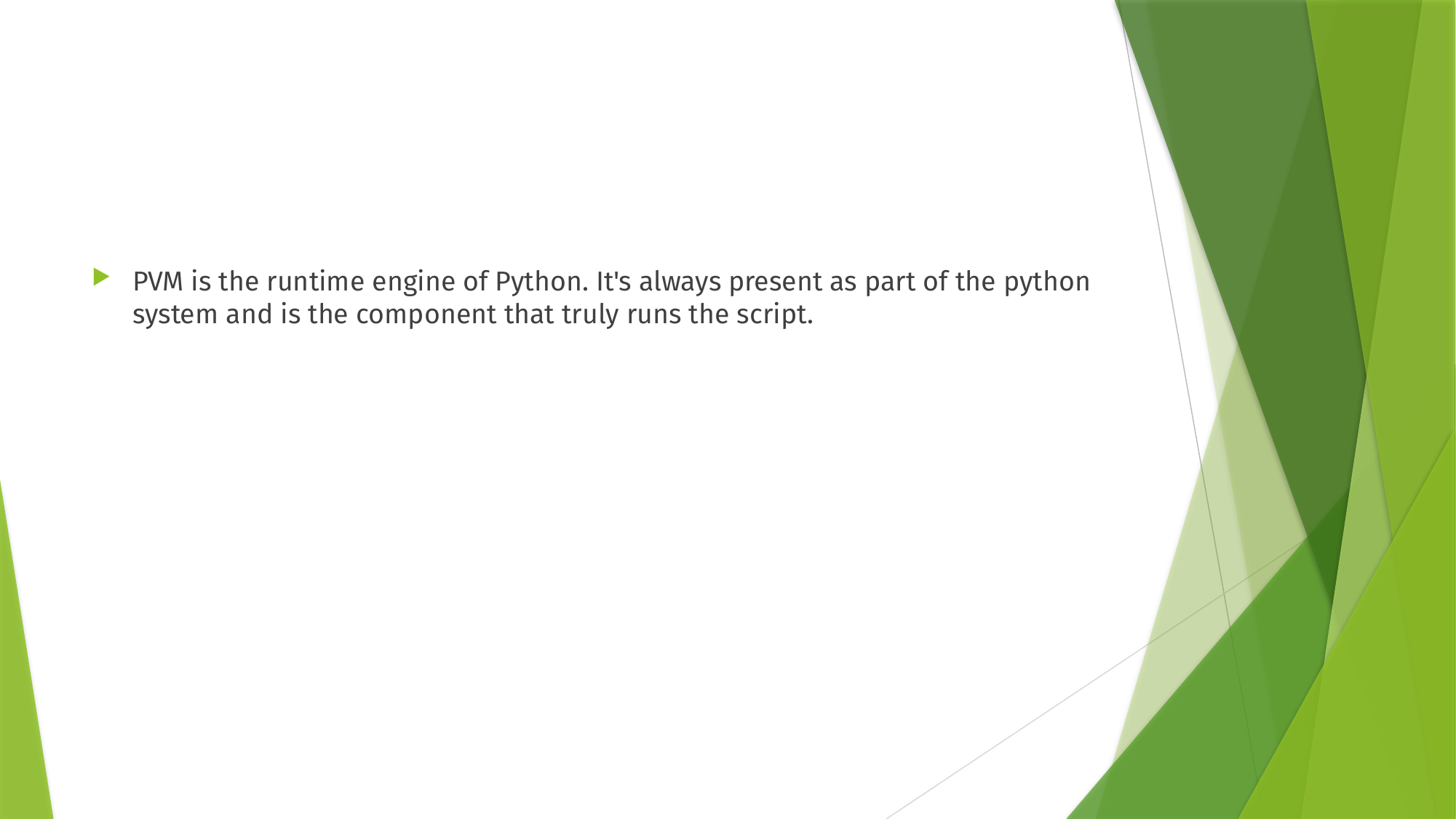

#
PVM is the runtime engine of Python. It's always present as part of the python system and is the component that truly runs the script.